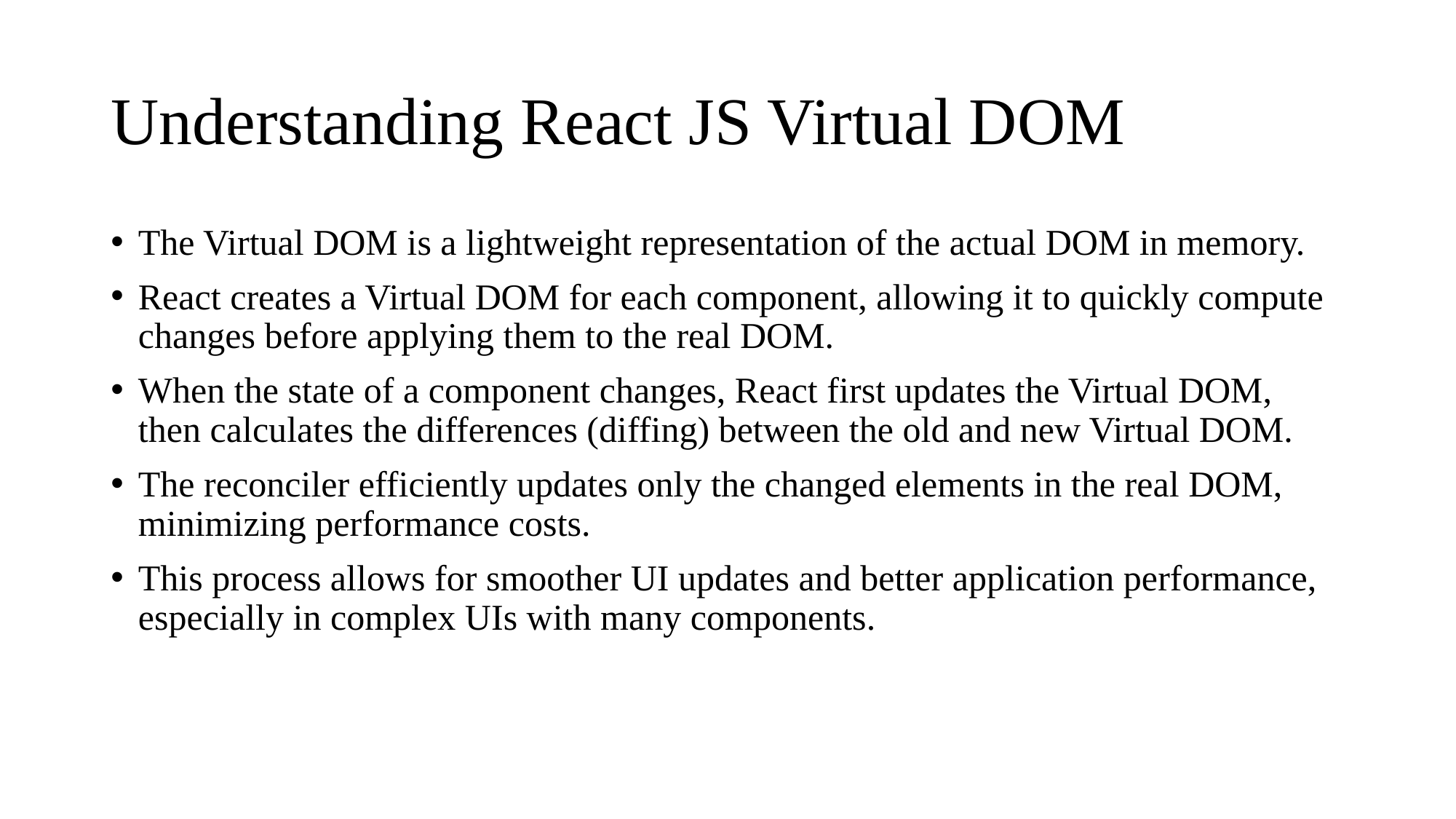

# Understanding React JS Virtual DOM
The Virtual DOM is a lightweight representation of the actual DOM in memory.
React creates a Virtual DOM for each component, allowing it to quickly compute changes before applying them to the real DOM.
When the state of a component changes, React first updates the Virtual DOM, then calculates the differences (diffing) between the old and new Virtual DOM.
The reconciler efficiently updates only the changed elements in the real DOM, minimizing performance costs.
This process allows for smoother UI updates and better application performance, especially in complex UIs with many components.